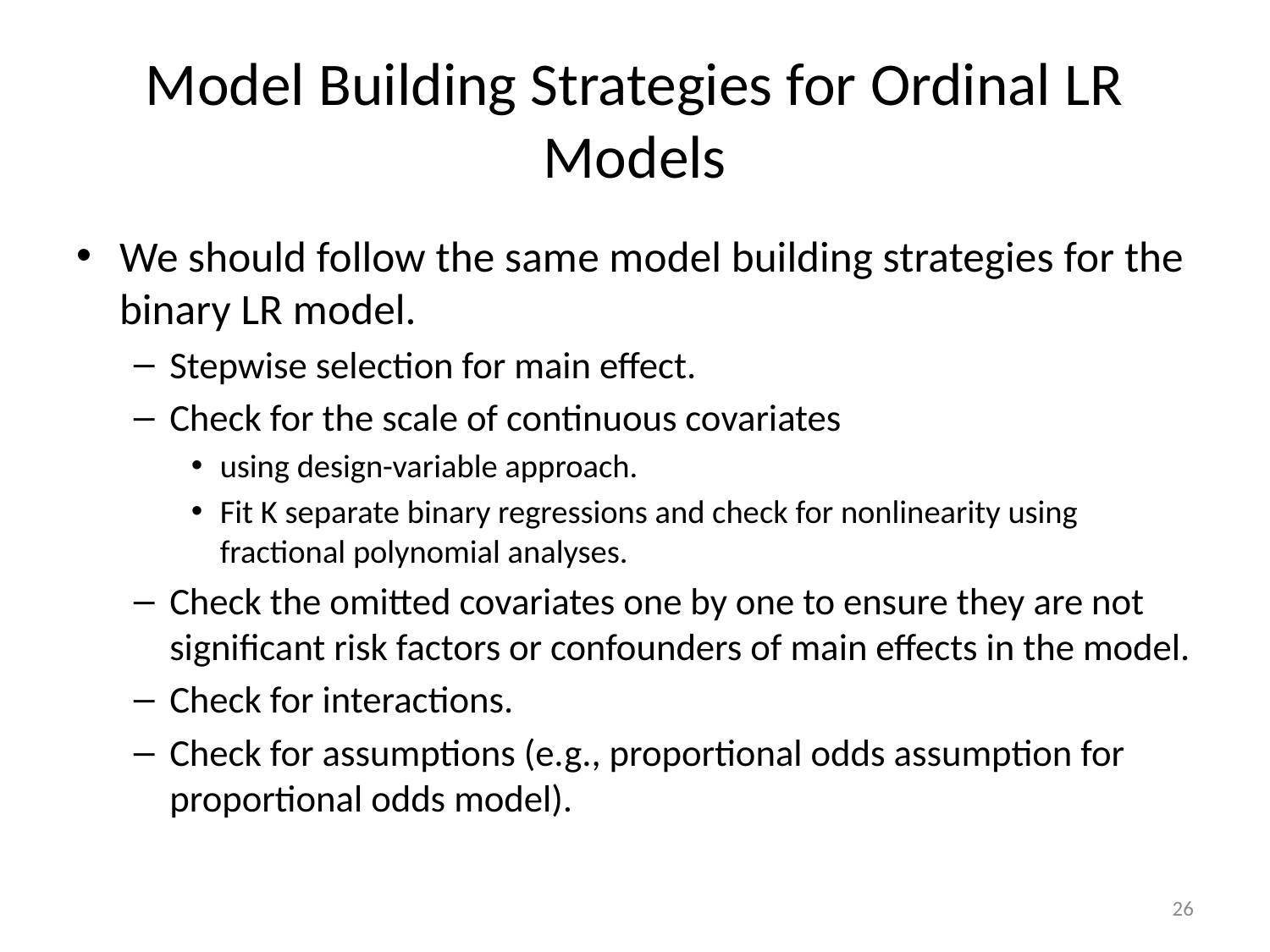

# Model Building Strategies for Ordinal LR Models
We should follow the same model building strategies for the binary LR model.
Stepwise selection for main effect.
Check for the scale of continuous covariates
using design-variable approach.
Fit K separate binary regressions and check for nonlinearity using fractional polynomial analyses.
Check the omitted covariates one by one to ensure they are not significant risk factors or confounders of main effects in the model.
Check for interactions.
Check for assumptions (e.g., proportional odds assumption for proportional odds model).

26